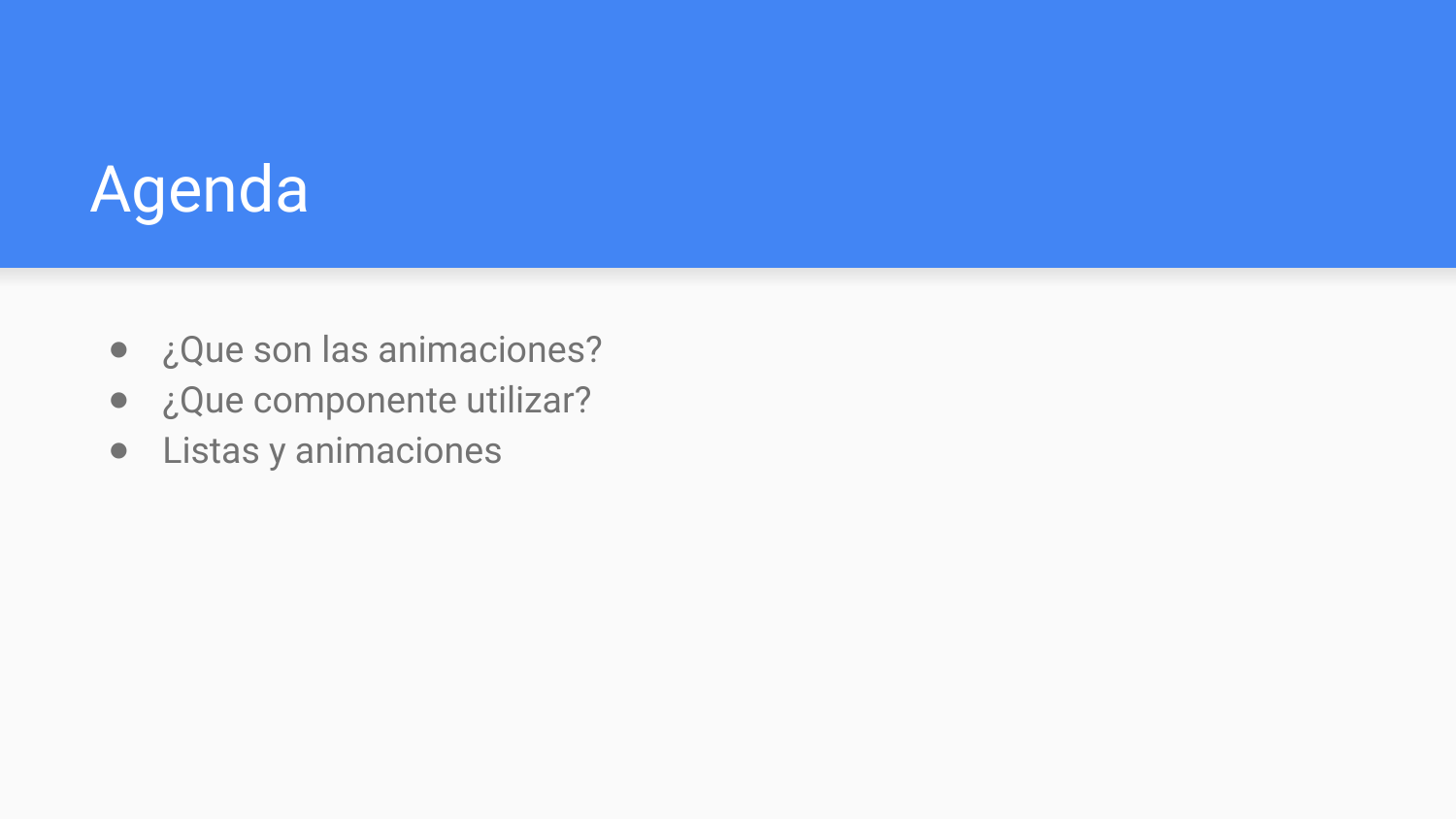

# Agenda
¿Que son las animaciones?
¿Que componente utilizar?
Listas y animaciones